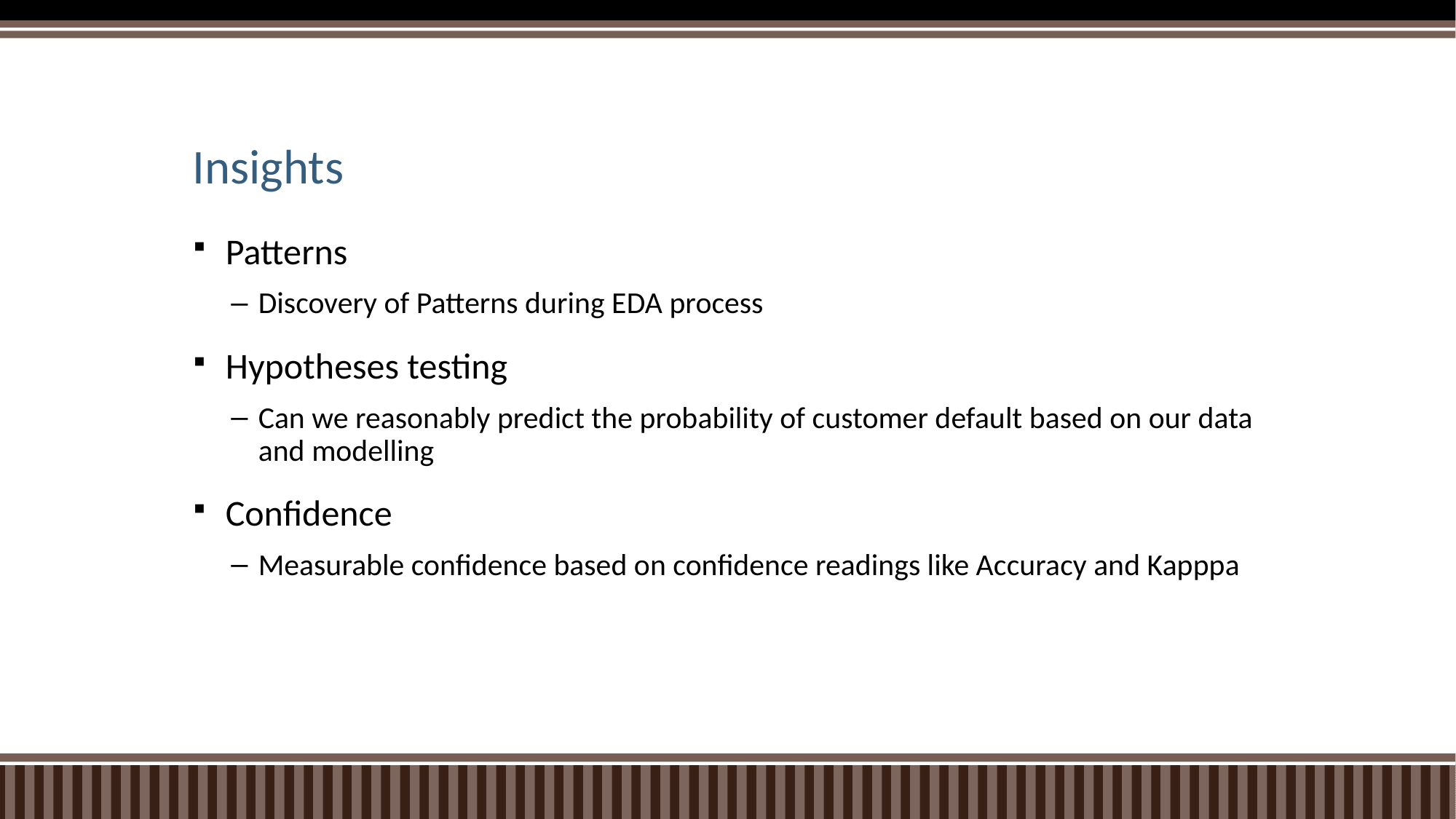

# Insights
Patterns
Discovery of Patterns during EDA process
Hypotheses testing
Can we reasonably predict the probability of customer default based on our data and modelling
Confidence
Measurable confidence based on confidence readings like Accuracy and Kapppa